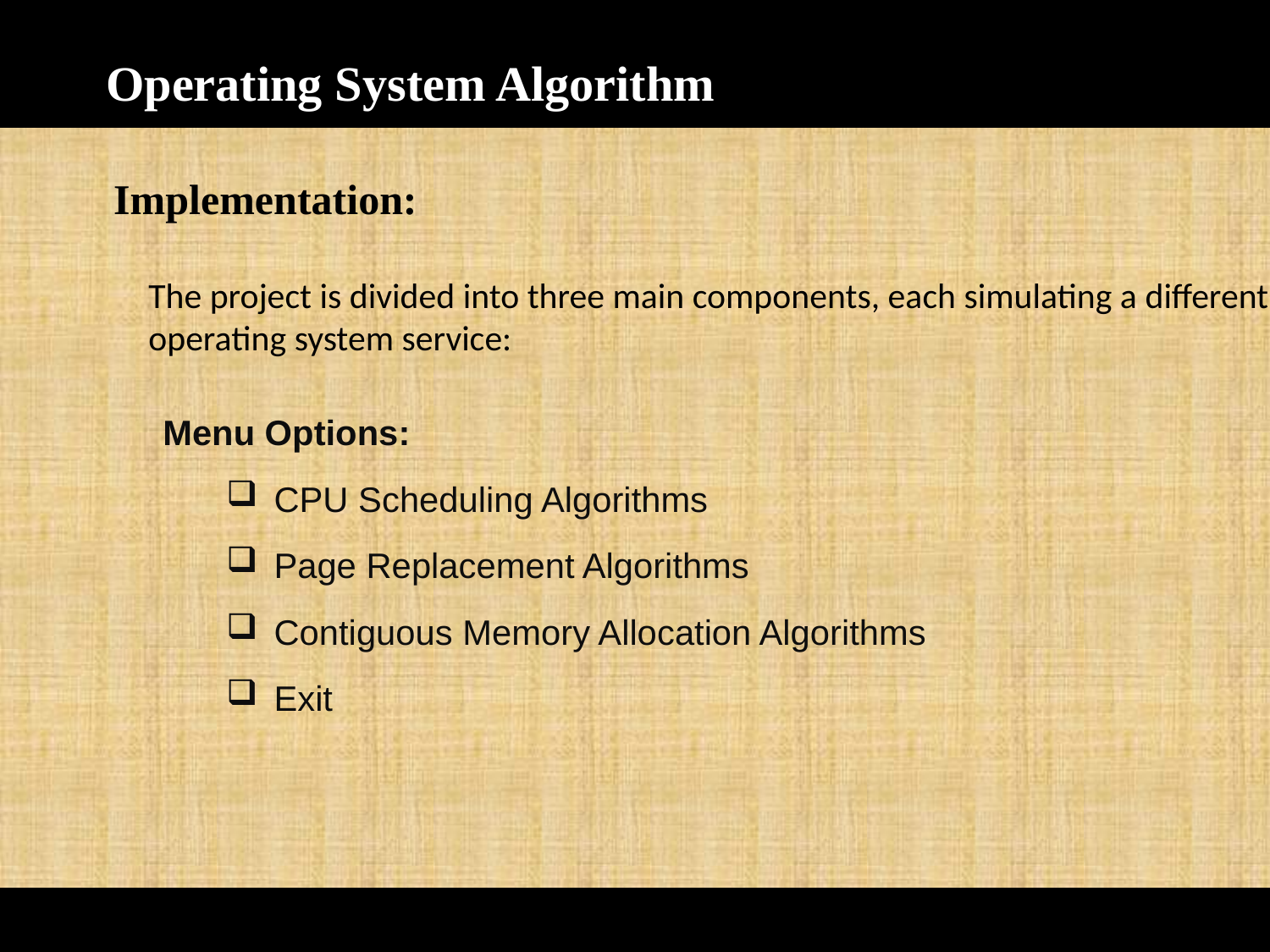

# Operating System Algorithm
Implementation:
The project is divided into three main components, each simulating a different operating system service:
Menu Options:
CPU Scheduling Algorithms
Page Replacement Algorithms
Contiguous Memory Allocation Algorithms
Exit